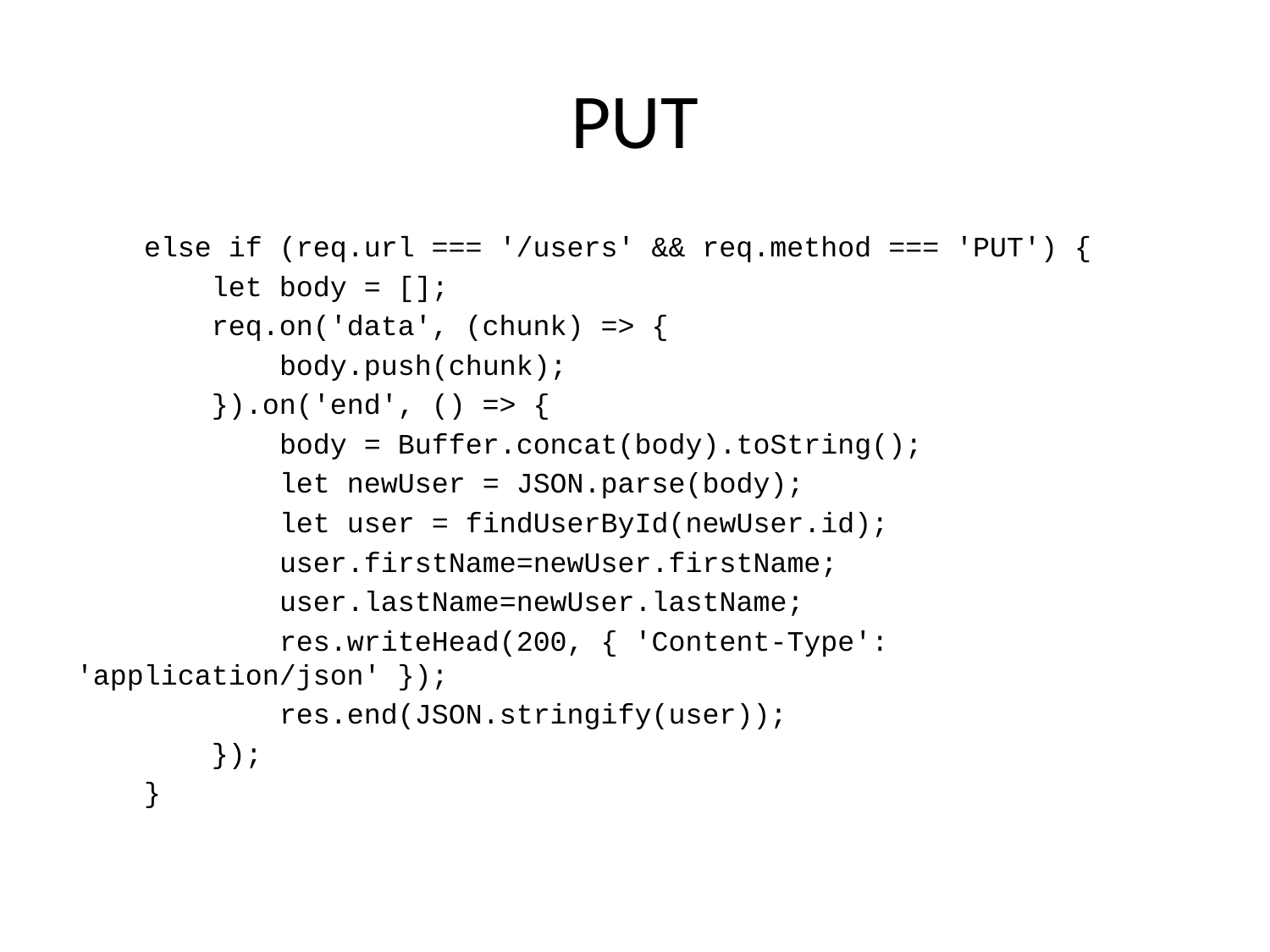

# PUT
    else if (req.url === '/users' && req.method === 'PUT') {
        let body = [];
        req.on('data', (chunk) => {
            body.push(chunk);
        }).on('end', () => {
            body = Buffer.concat(body).toString();
            let newUser = JSON.parse(body);
            let user = findUserById(newUser.id);
            user.firstName=newUser.firstName;
            user.lastName=newUser.lastName;
            res.writeHead(200, { 'Content-Type': 'application/json' });
            res.end(JSON.stringify(user));
        });
    }